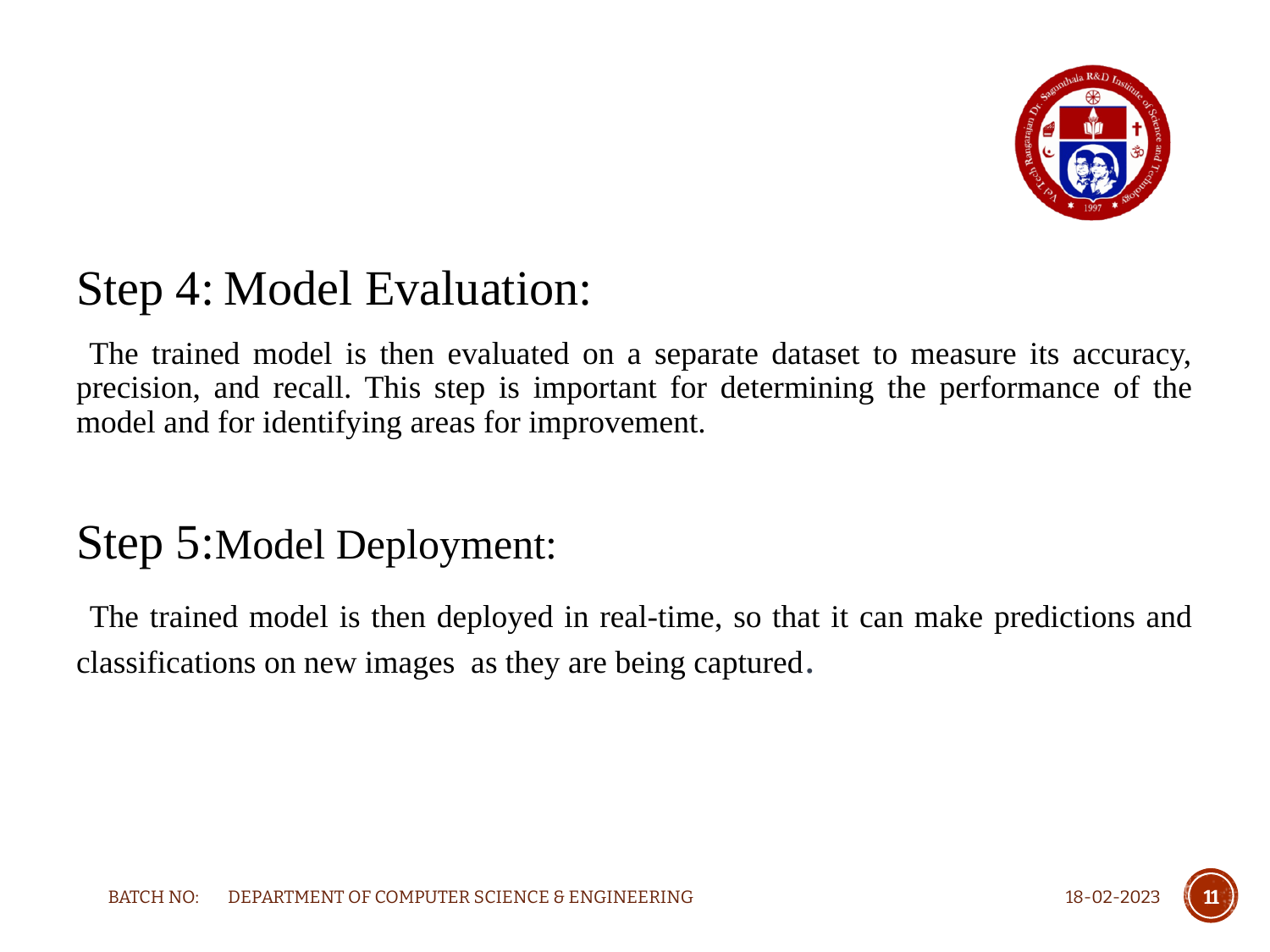

Step 4: Model Evaluation:
 The trained model is then evaluated on a separate dataset to measure its accuracy, precision, and recall. This step is important for determining the performance of the model and for identifying areas for improvement.

Step 5:Model Deployment:
 The trained model is then deployed in real-time, so that it can make predictions and classifications on new images  as they are being captured.

BATCH NO:        DEPARTMENT OF COMPUTER SCIENCE & ENGINEERING
18-02-2023
11